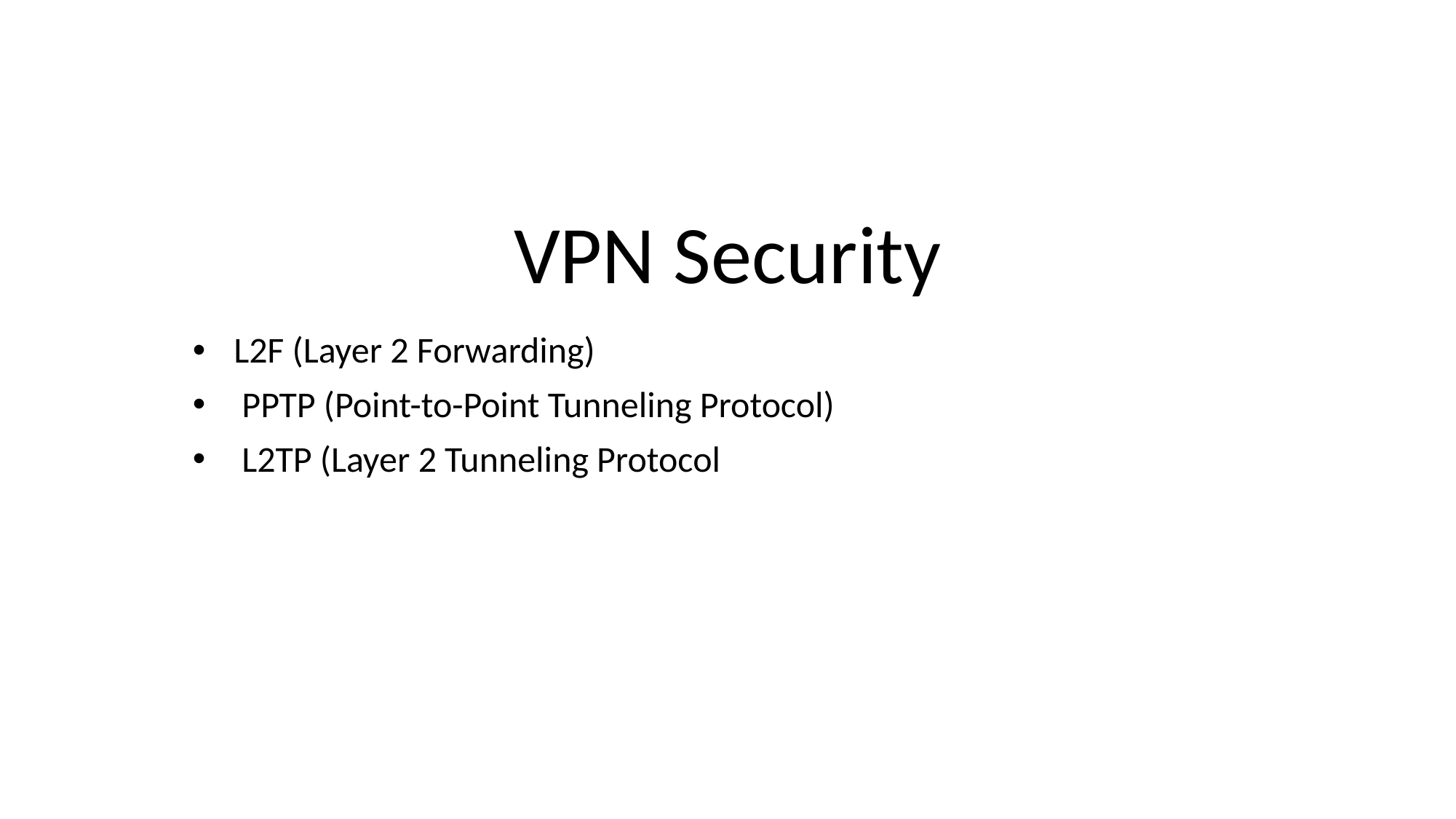

# VPN Security
L2F (Layer 2 Forwarding)
 PPTP (Point-to-Point Tunneling Protocol)
 L2TP (Layer 2 Tunneling Protocol